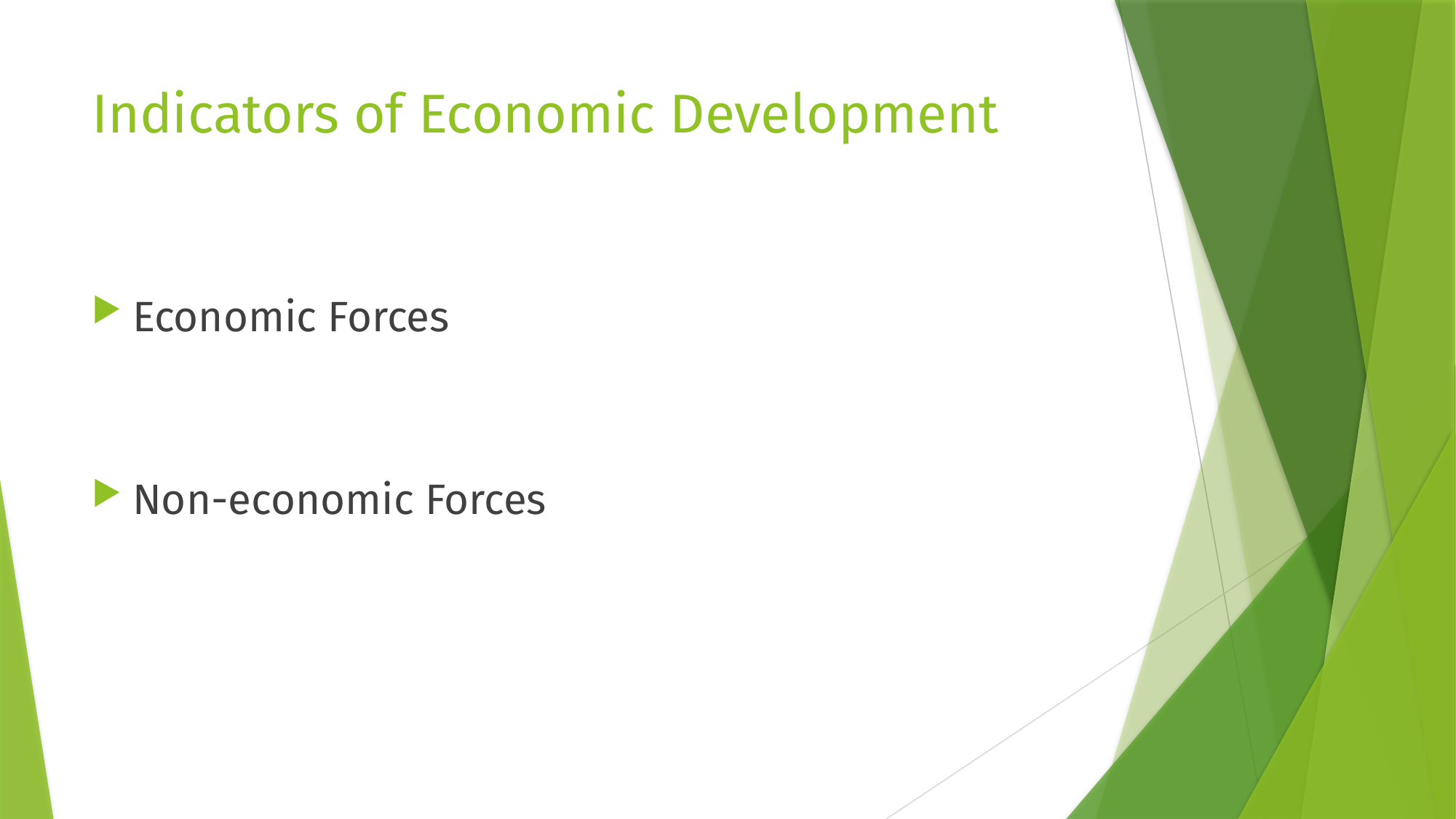

# Indicators of Economic Development
Economic Forces

Non-economic Forces